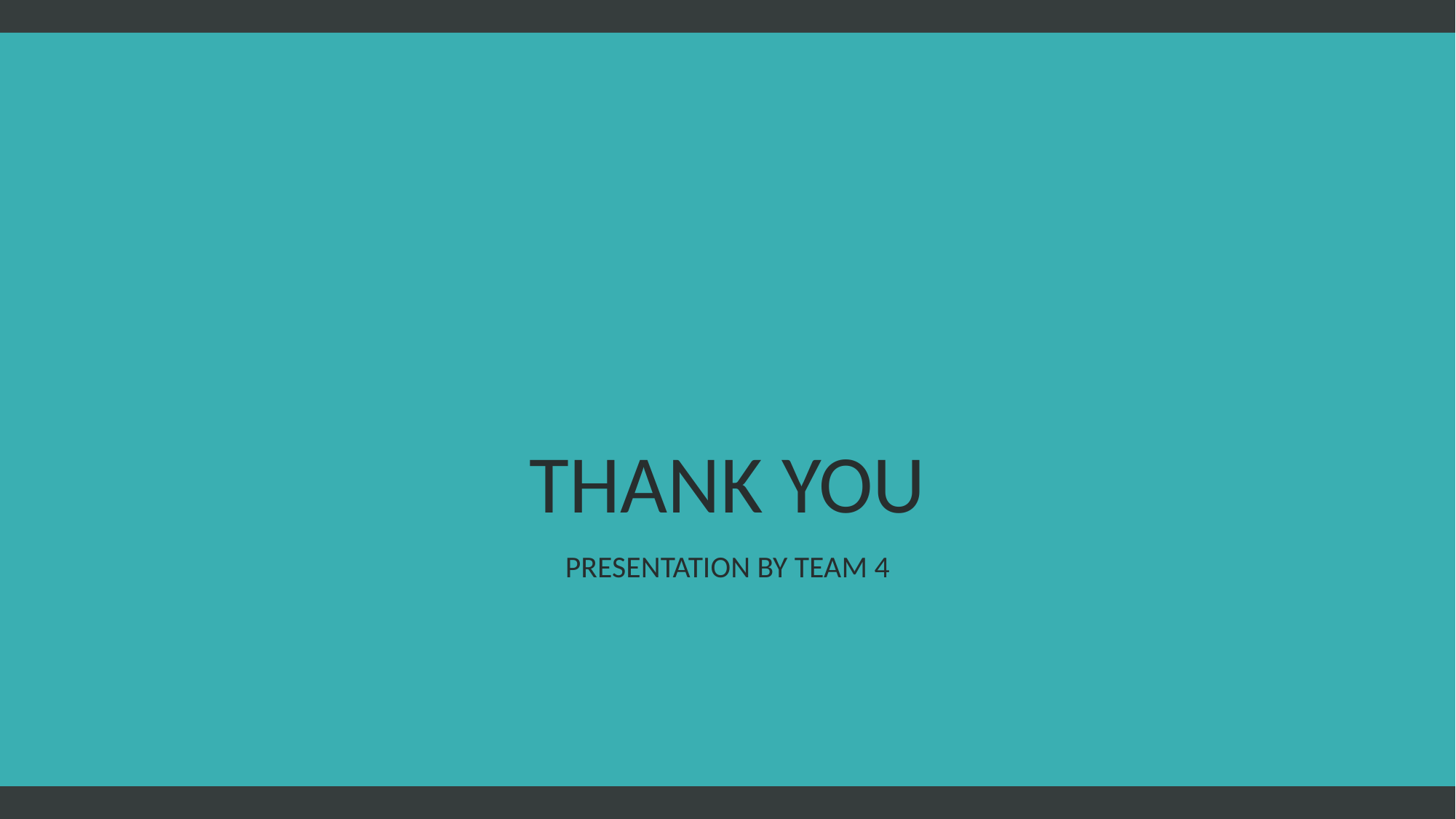

# THANK YOU
PRESENTATION BY TEAM 4